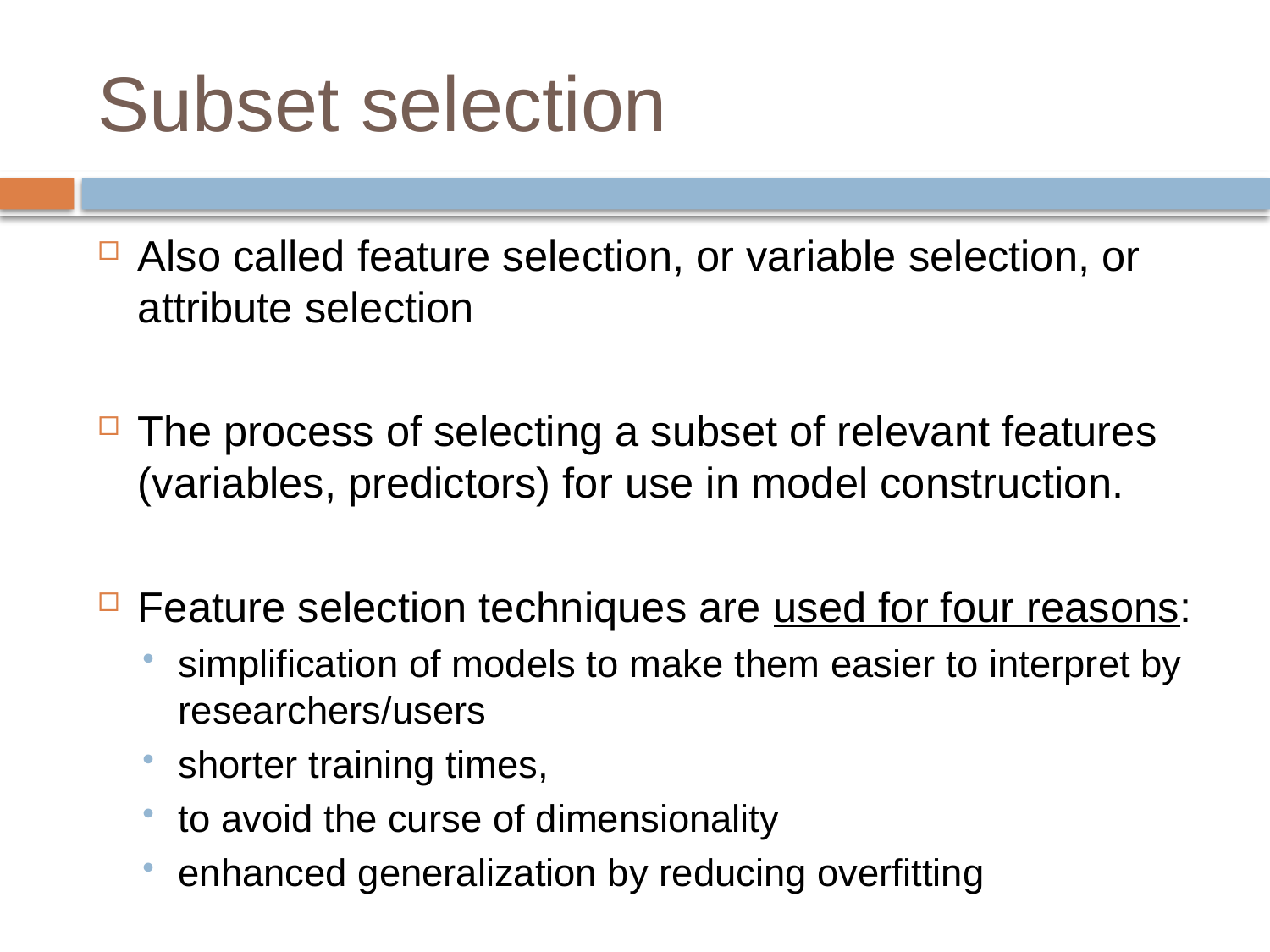

# Subset selection
Also called feature selection, or variable selection, or attribute selection

The process of selecting a subset of relevant features (variables, predictors) for use in model construction.

Feature selection techniques are used for four reasons:
simplification of models to make them easier to interpret by researchers/users
shorter training times,
to avoid the curse of dimensionality
enhanced generalization by reducing overfitting